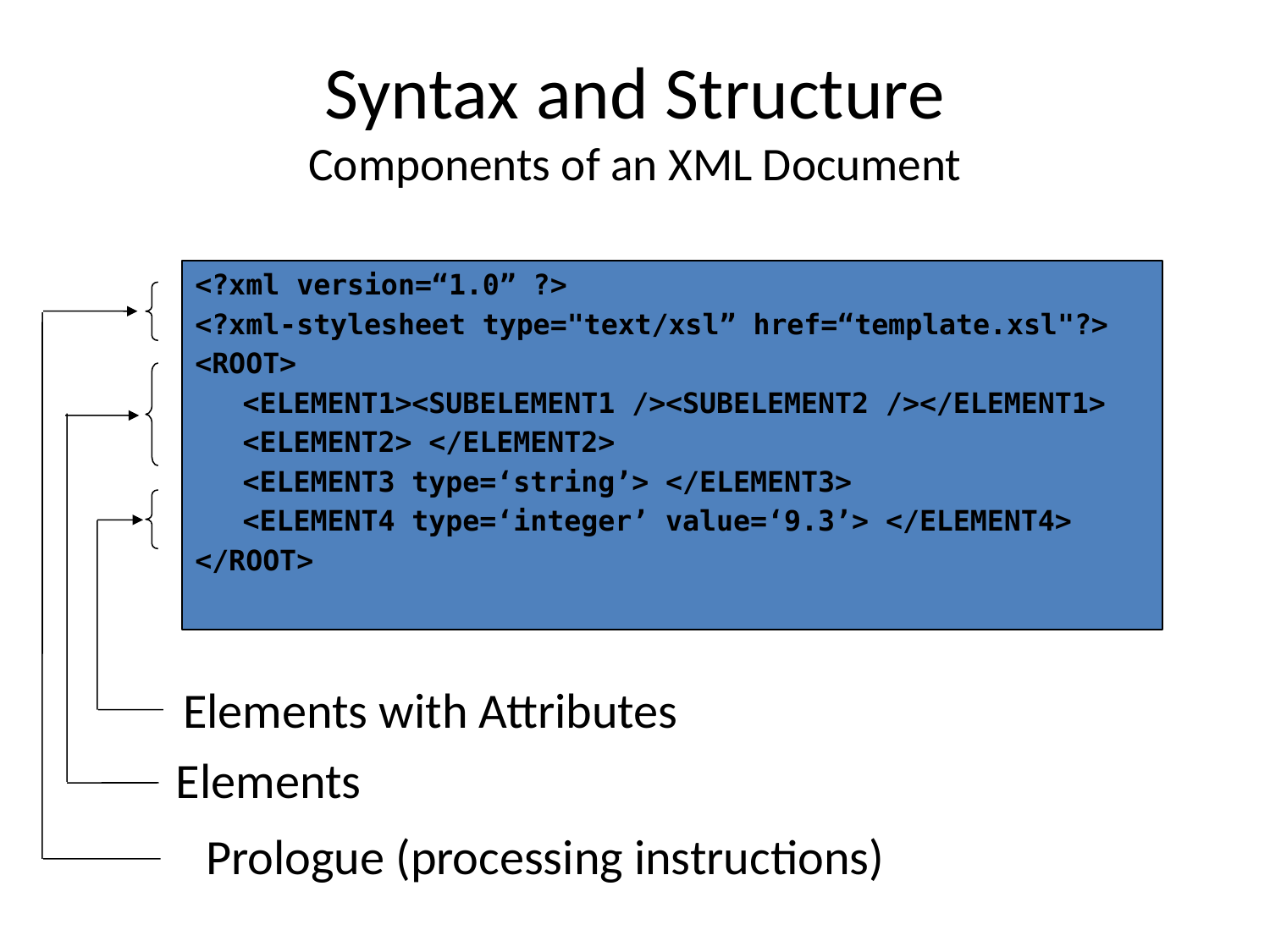

# Syntax and Structure Components of an XML Document
<?xml version=“1.0” ?>
<?xml-stylesheet type="text/xsl” href=“template.xsl"?>
<ROOT>
	<ELEMENT1><SUBELEMENT1 /><SUBELEMENT2 /></ELEMENT1>
	<ELEMENT2> </ELEMENT2>
	<ELEMENT3 type=‘string’> </ELEMENT3>
	<ELEMENT4 type=‘integer’ value=‘9.3’> </ELEMENT4>
</ROOT>

Elements with Attributes
Elements
Prologue (processing instructions)